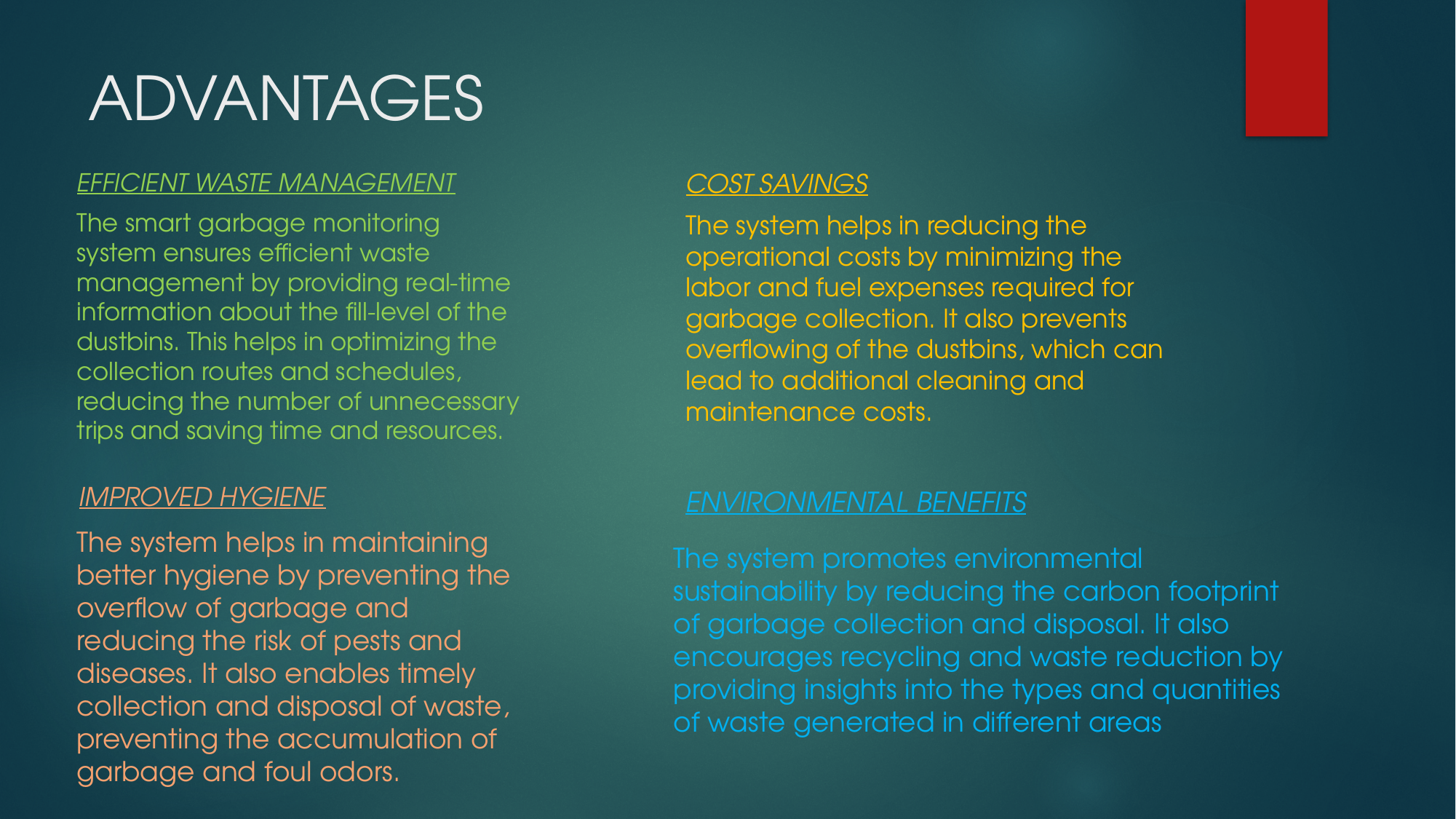

# ADVANTAGES
EFFICIENT WASTE MANAGEMENT
The smart garbage monitoring system ensures efficient waste management by providing real-time information about the fill-level of the dustbins. This helps in optimizing the collection routes and schedules, reducing the number of unnecessary trips and saving time and resources.
COST SAVINGS
The system helps in reducing the operational costs by minimizing the labor and fuel expenses required for garbage collection. It also prevents overflowing of the dustbins, which can lead to additional cleaning and maintenance costs.
IMPROVED HYGIENE
ENVIRONMENTAL BENEFITS
The system helps in maintaining better hygiene by preventing the overflow of garbage and reducing the risk of pests and diseases. It also enables timely collection and disposal of waste, preventing the accumulation of garbage and foul odors.
The system promotes environmental sustainability by reducing the carbon footprint of garbage collection and disposal. It also encourages recycling and waste reduction by providing insights into the types and quantities of waste generated in different areas